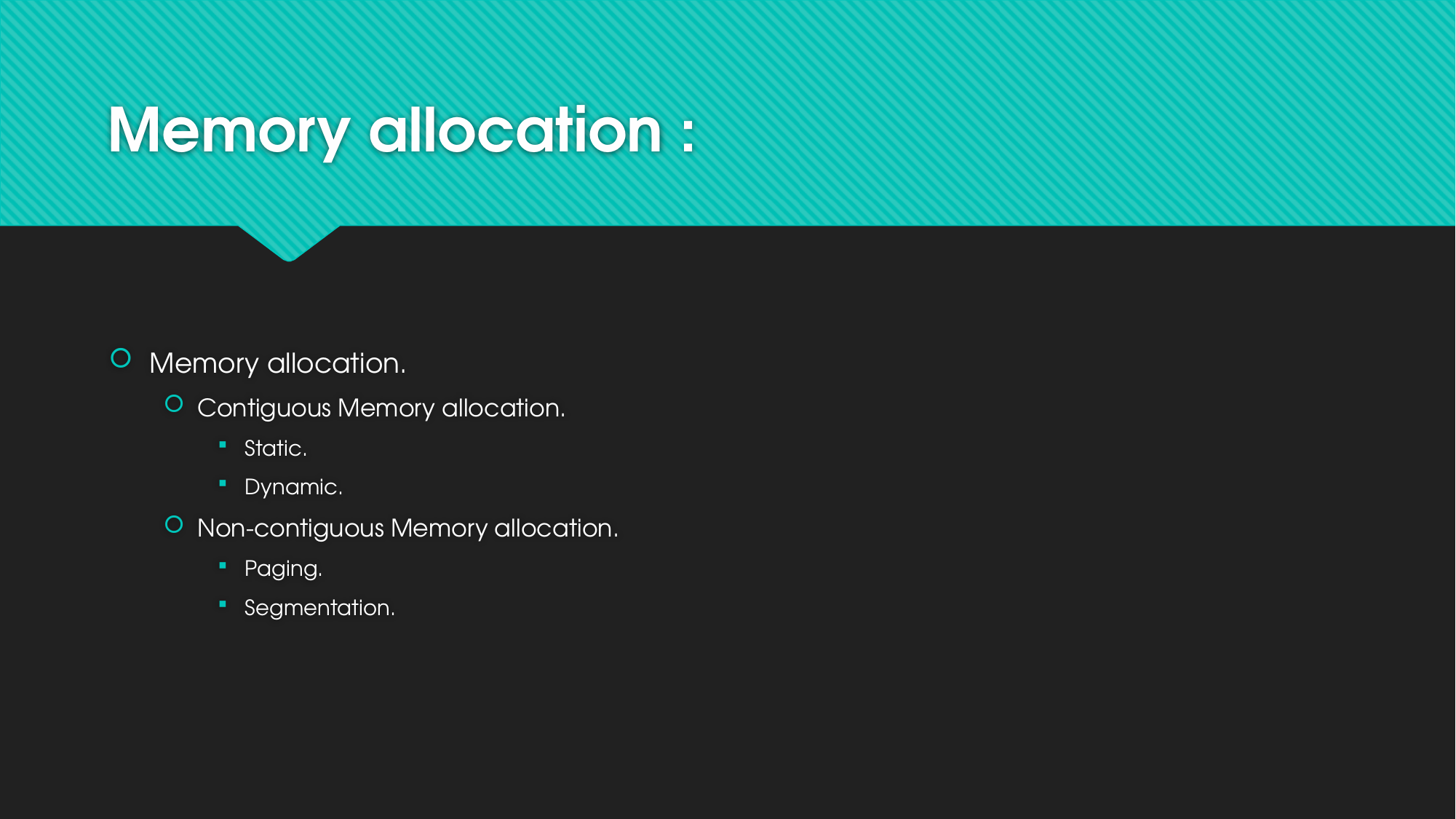

# Memory allocation :
Memory allocation.
Contiguous Memory allocation.
Static.
Dynamic.
Non-contiguous Memory allocation.
Paging.
Segmentation.